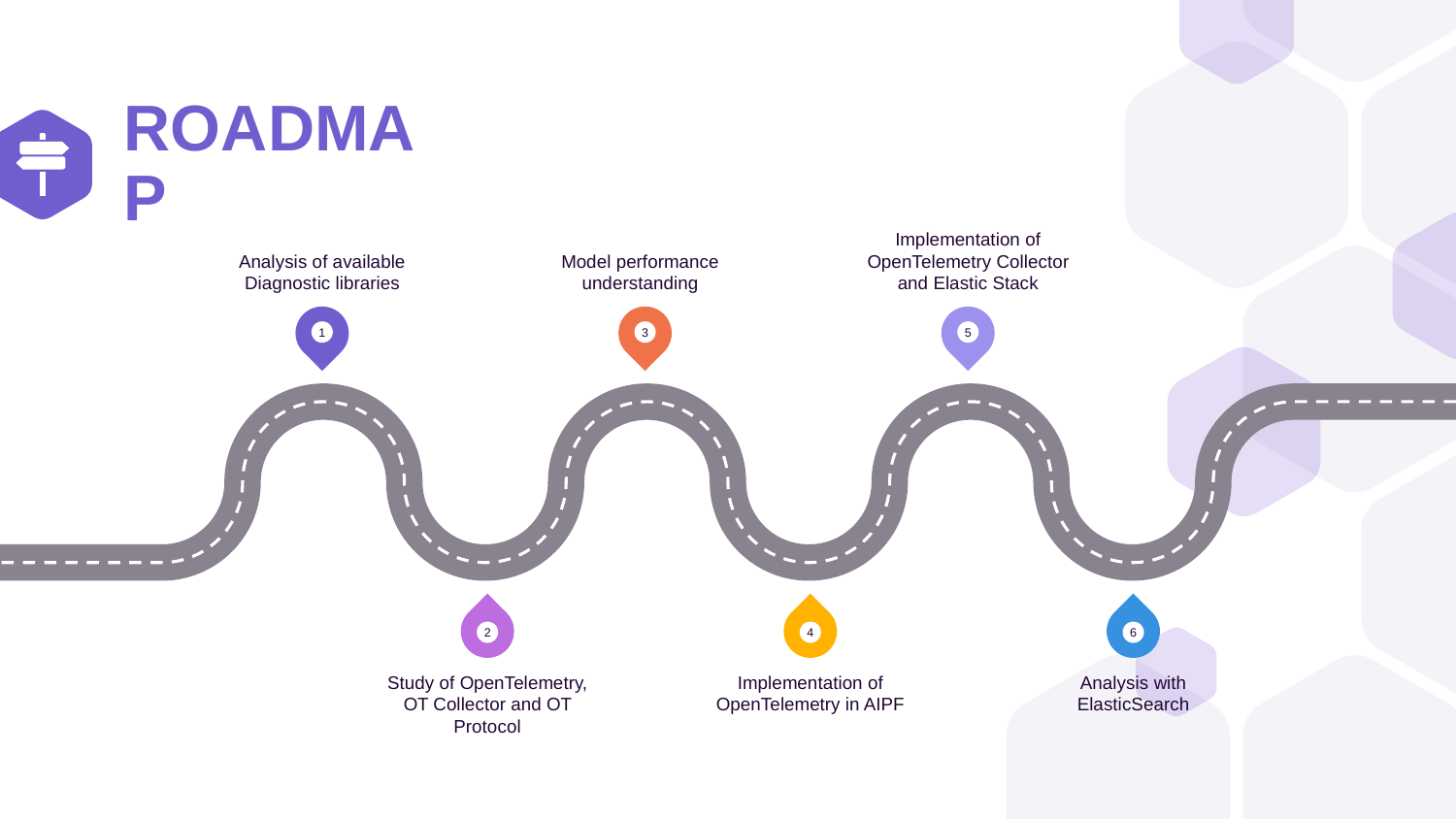

# ROADMAP

Implementation of OpenTelemetry Collector and Elastic Stack
Analysis of available Diagnostic libraries
Model performance understanding

1

3

5

2

4

6
Study of OpenTelemetry, OT Collector and OT Protocol
Implementation of OpenTelemetry in AIPF
Analysis with ElasticSearch